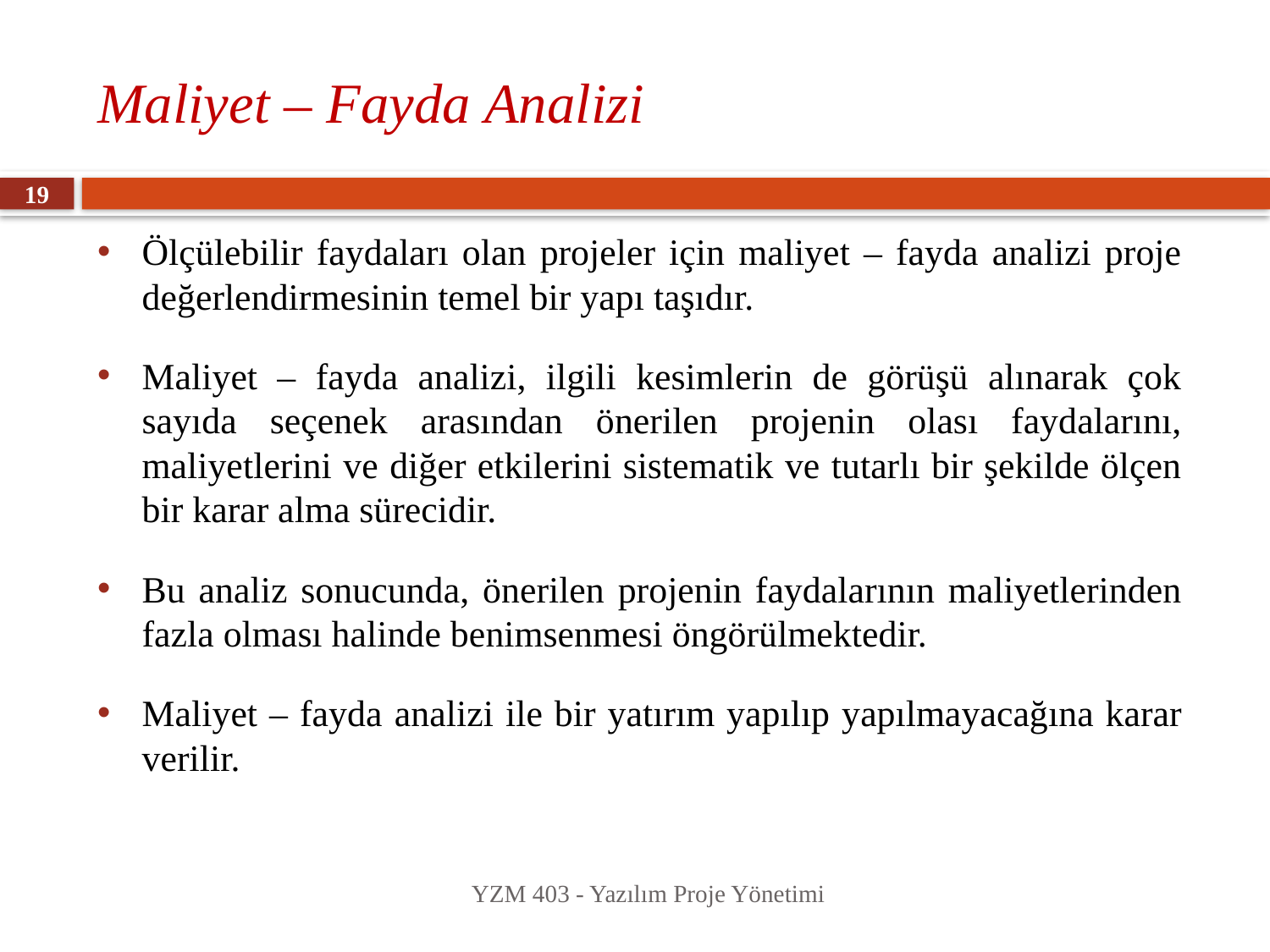

# Maliyet – Fayda Analizi
19
Ölçülebilir faydaları olan projeler için maliyet – fayda analizi proje değerlendirmesinin temel bir yapı taşıdır.

Maliyet – fayda analizi, ilgili kesimlerin de görüşü alınarak çok sayıda seçenek arasından önerilen projenin olası faydalarını, maliyetlerini ve diğer etkilerini sistematik ve tutarlı bir şekilde ölçen bir karar alma sürecidir.

Bu analiz sonucunda, önerilen projenin faydalarının maliyetlerinden fazla olması halinde benimsenmesi öngörülmektedir.

Maliyet – fayda analizi ile bir yatırım yapılıp yapılmayacağına karar verilir.

YZM 403 - Yazılım Proje Yönetimi